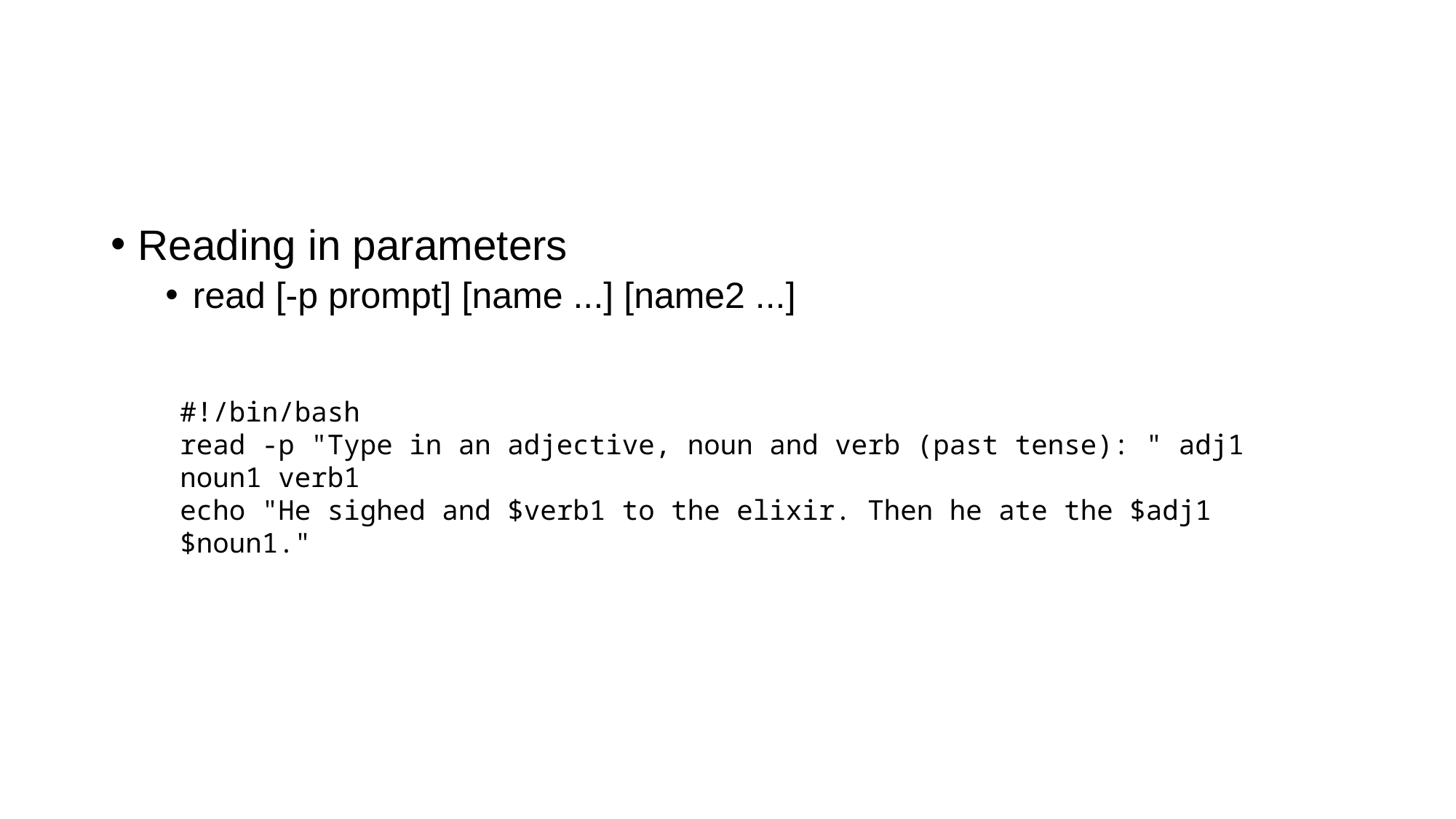

#
Reading in parameters
read [-p prompt] [name ...] [name2 ...]
#!/bin/bash
read -p "Type in an adjective, noun and verb (past tense): " adj1 noun1 verb1
echo "He sighed and $verb1 to the elixir. Then he ate the $adj1 $noun1."